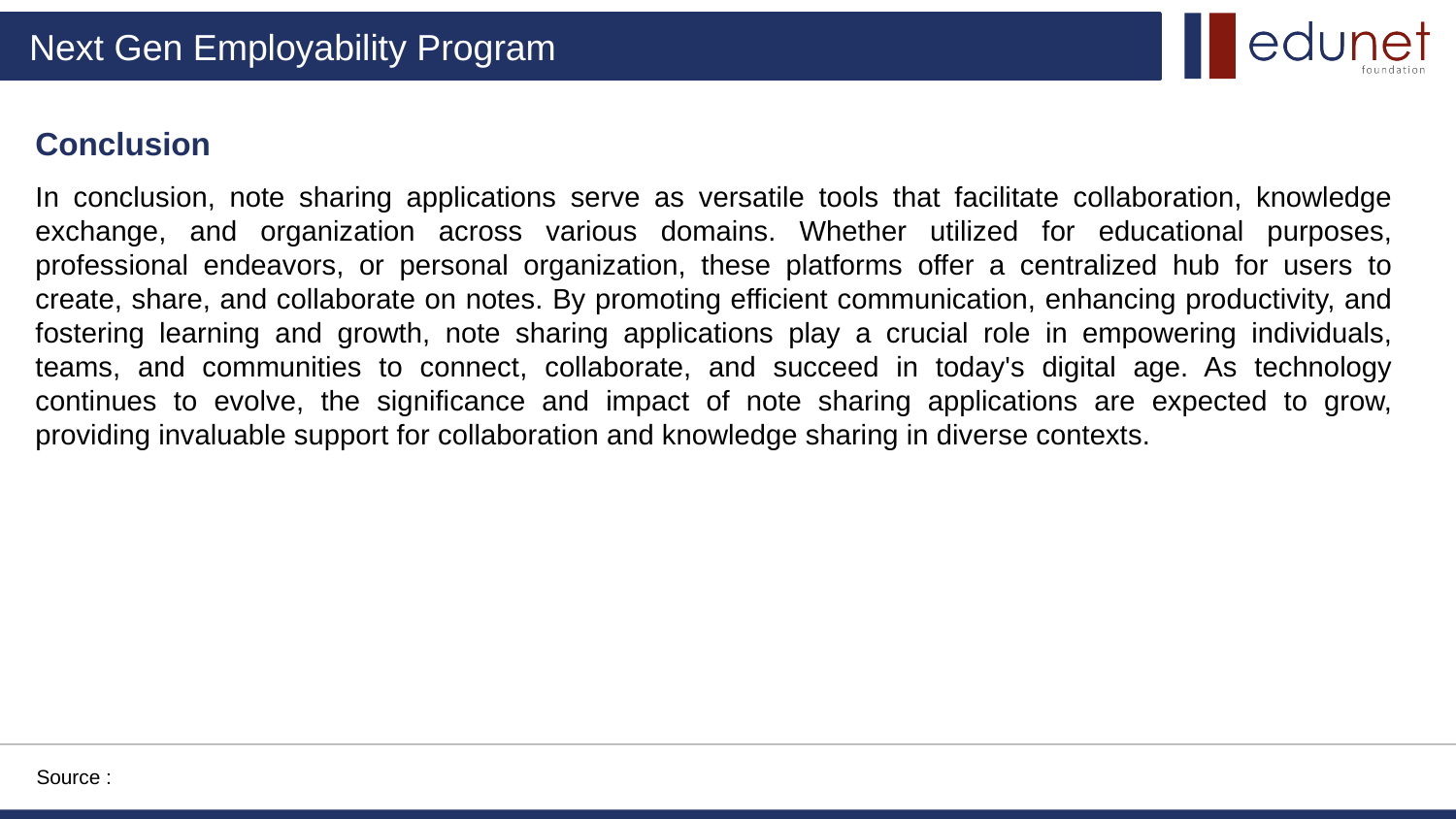

# Conclusion
In conclusion, note sharing applications serve as versatile tools that facilitate collaboration, knowledge exchange, and organization across various domains. Whether utilized for educational purposes, professional endeavors, or personal organization, these platforms offer a centralized hub for users to create, share, and collaborate on notes. By promoting efficient communication, enhancing productivity, and fostering learning and growth, note sharing applications play a crucial role in empowering individuals, teams, and communities to connect, collaborate, and succeed in today's digital age. As technology continues to evolve, the significance and impact of note sharing applications are expected to grow, providing invaluable support for collaboration and knowledge sharing in diverse contexts.

Source :